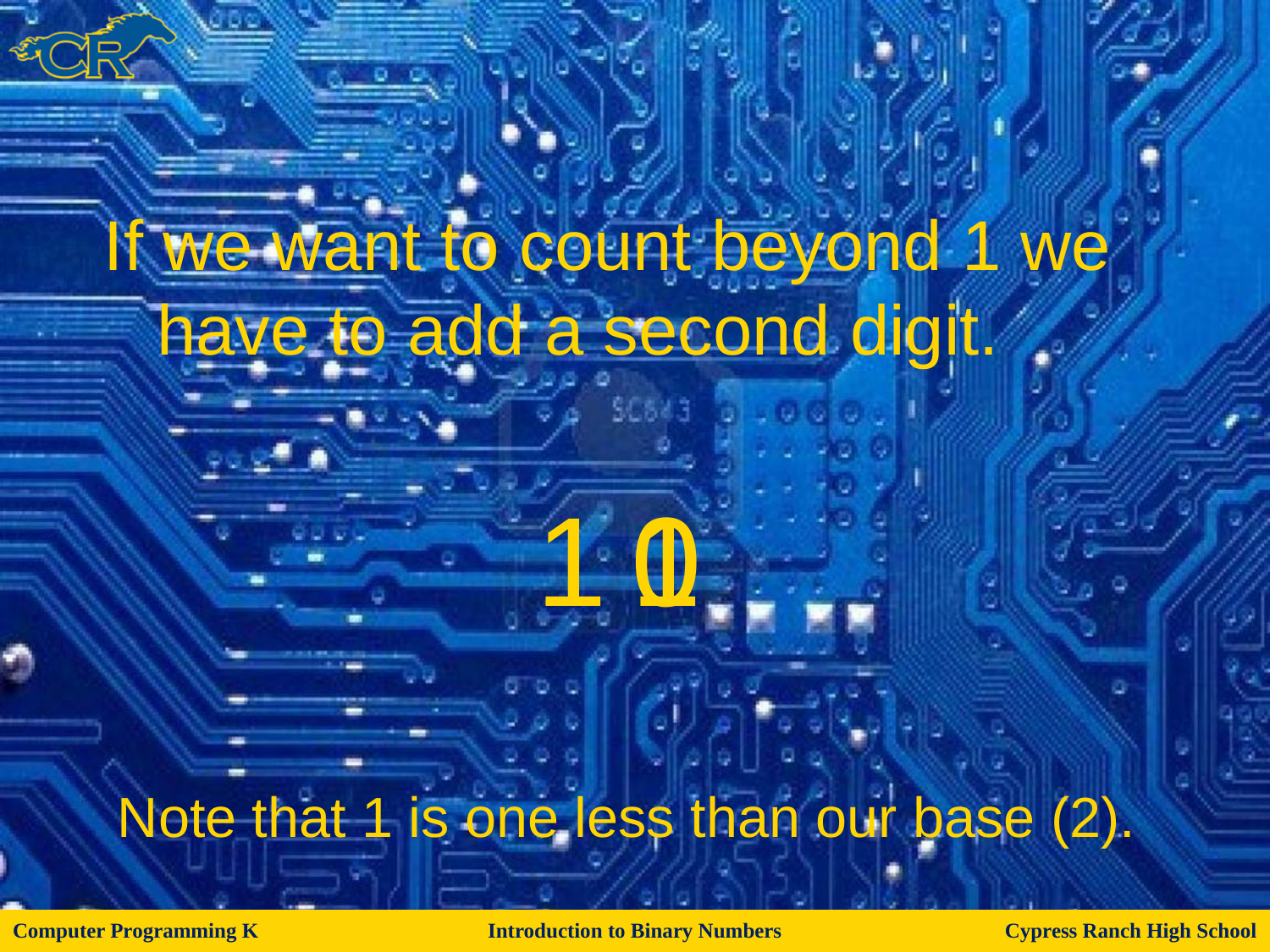

If we want to count beyond 1 we have to add a second digit.
1
1
0
Note that 1 is one less than our base (2).